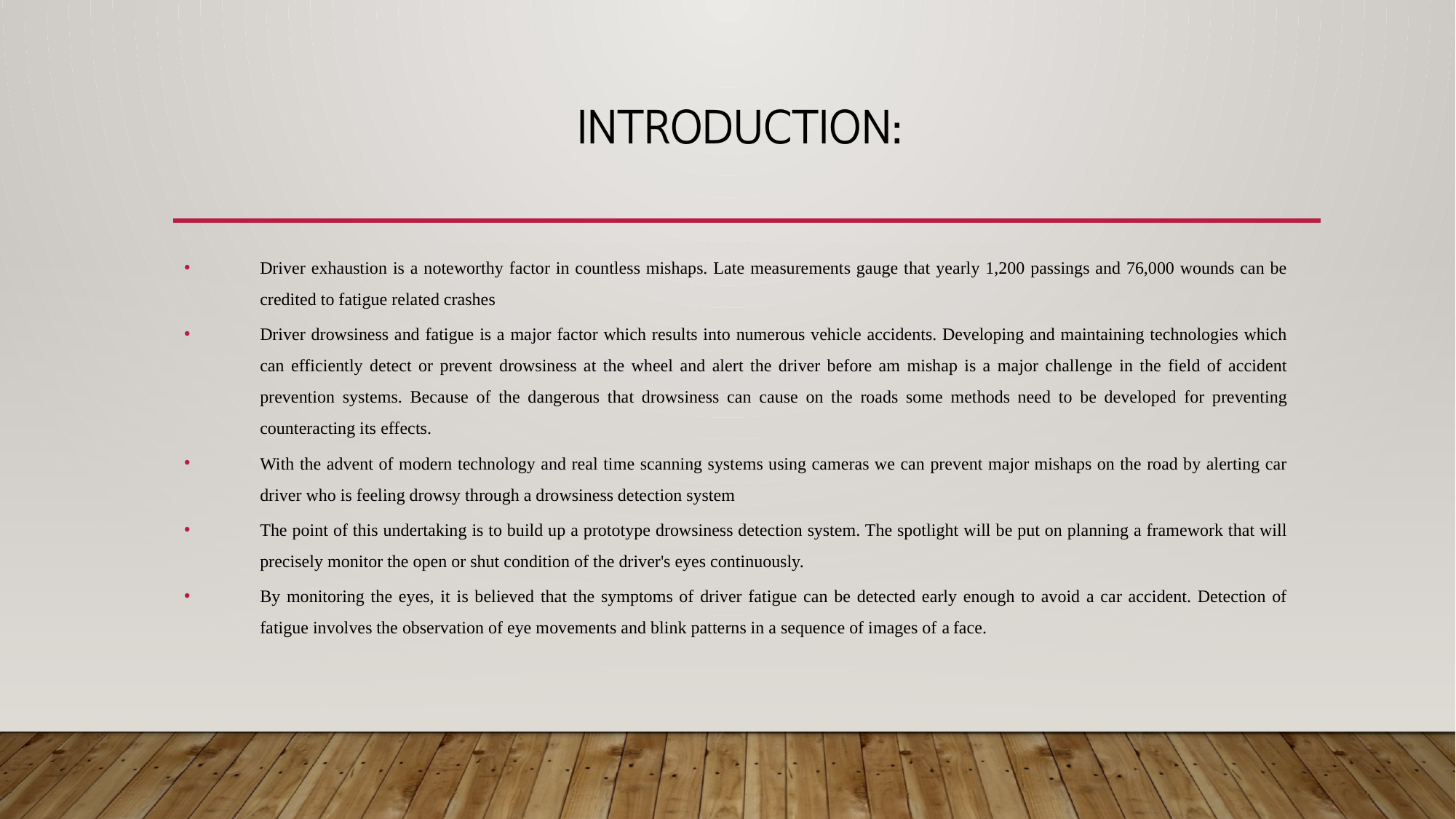

# INTRODUCTION:
Driver exhaustion is a noteworthy factor in countless mishaps. Late measurements gauge that yearly 1,200 passings and 76,000 wounds can be credited to fatigue related crashes
Driver drowsiness and fatigue is a major factor which results into numerous vehicle accidents. Developing and maintaining technologies which can efficiently detect or prevent drowsiness at the wheel and alert the driver before am mishap is a major challenge in the field of accident prevention systems. Because of the dangerous that drowsiness can cause on the roads some methods need to be developed for preventing counteracting its effects.
With the advent of modern technology and real time scanning systems using cameras we can prevent major mishaps on the road by alerting car driver who is feeling drowsy through a drowsiness detection system
The point of this undertaking is to build up a prototype drowsiness detection system. The spotlight will be put on planning a framework that will precisely monitor the open or shut condition of the driver's eyes continuously.
By monitoring the eyes, it is believed that the symptoms of driver fatigue can be detected early enough to avoid a car accident. Detection of fatigue involves the observation of eye movements and blink patterns in a sequence of images of a face.